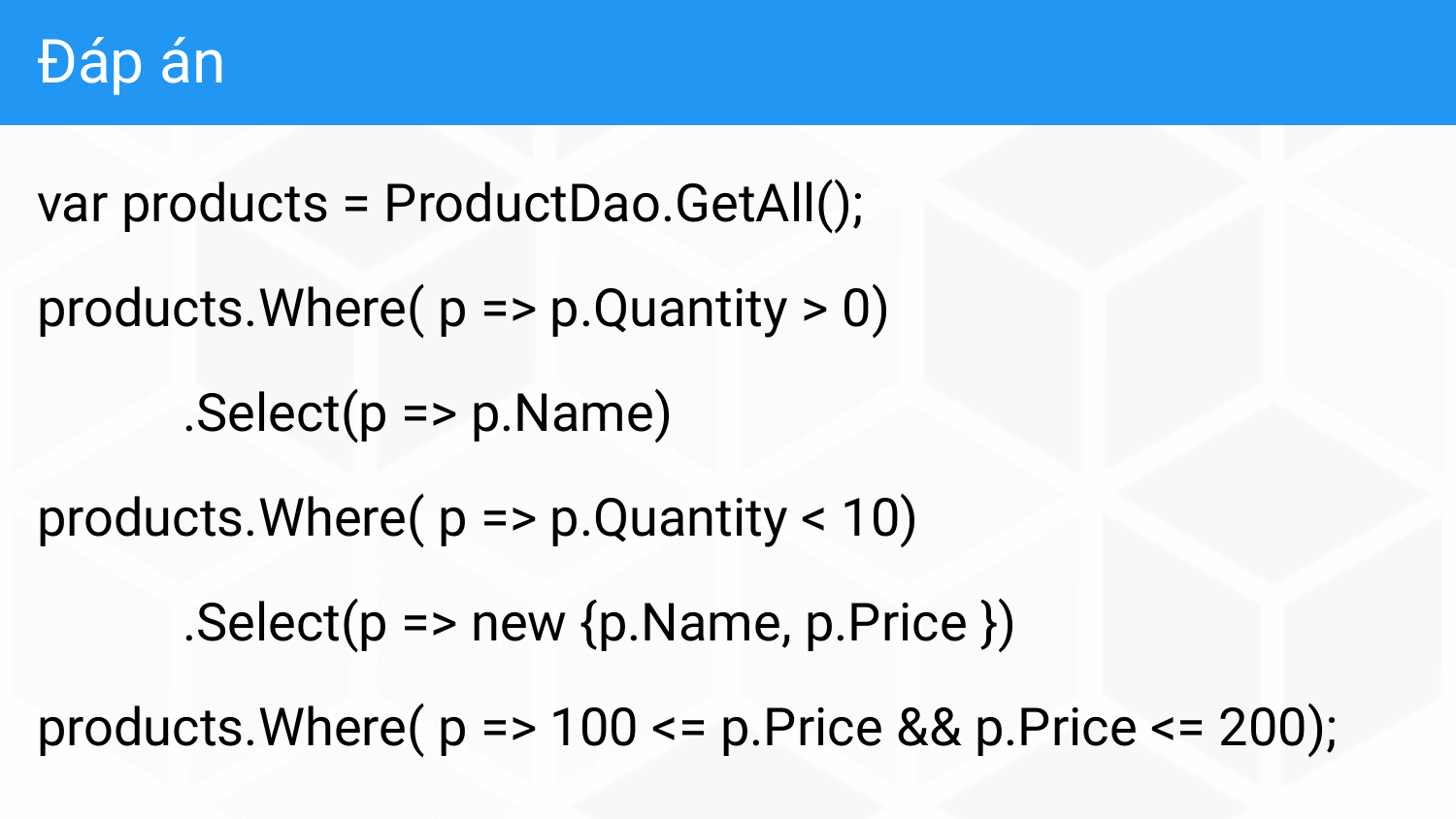

# Đáp án
var products = ProductDao.GetAll();
products.Where( p => p.Quantity > 0)
	.Select(p => p.Name)
products.Where( p => p.Quantity < 10)
	.Select(p => new {p.Name, p.Price })
products.Where( p => 100 <= p.Price && p.Price <= 200);